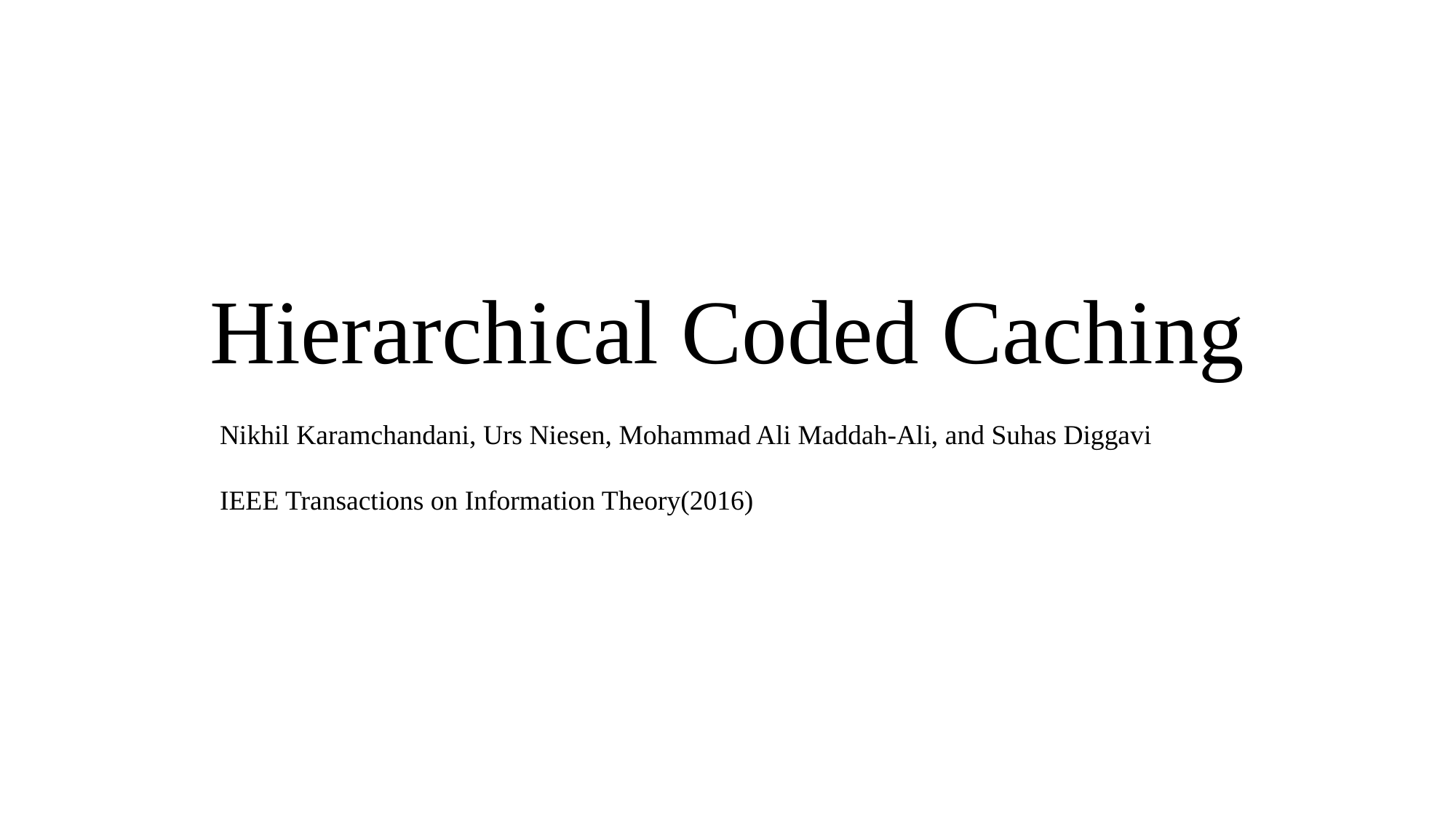

# Hierarchical Coded Caching
Nikhil Karamchandani, Urs Niesen, Mohammad Ali Maddah-Ali, and Suhas Diggavi

IEEE Transactions on Information Theory(2016)